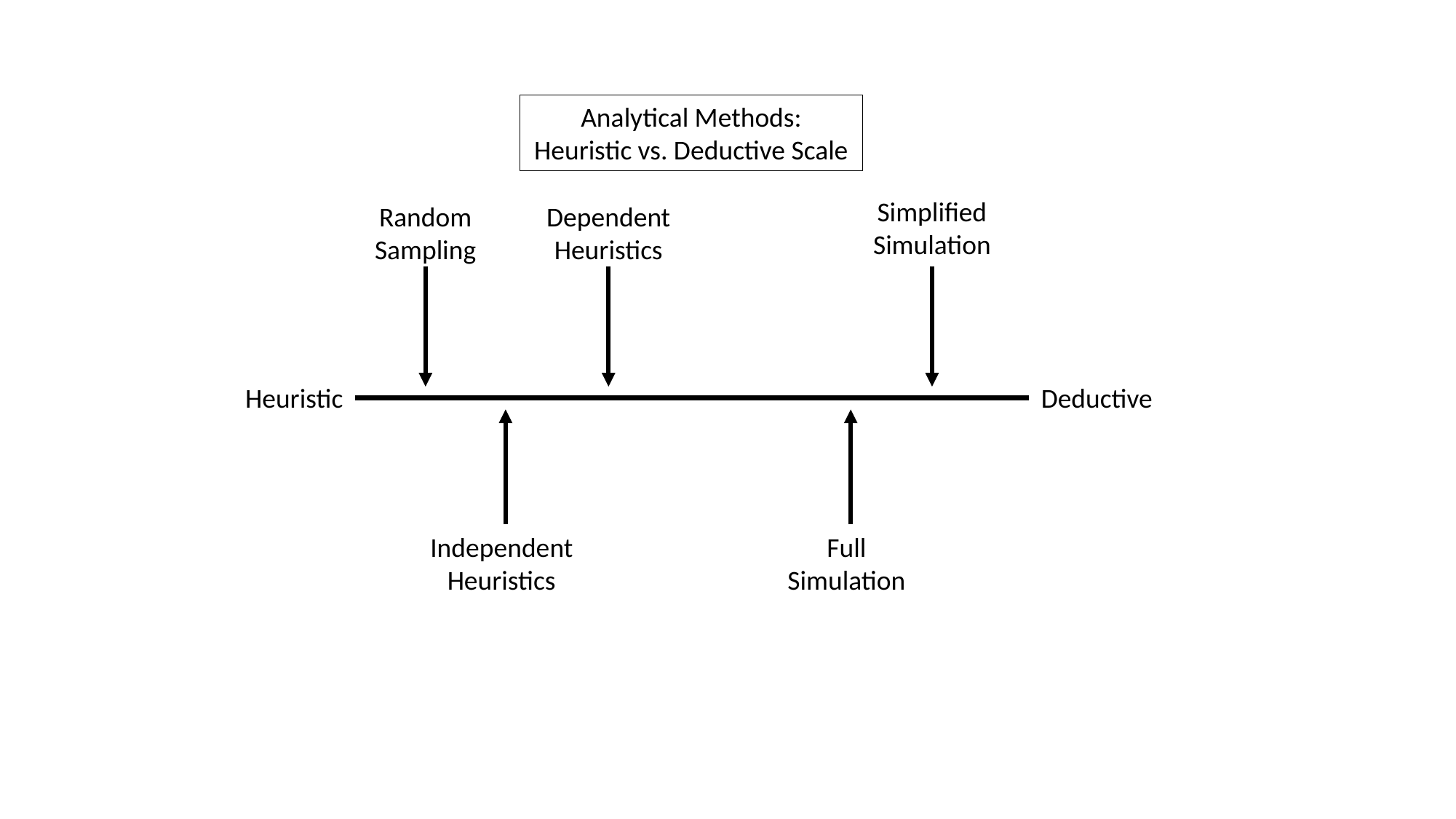

Analytical Methods: Heuristic vs. Deductive Scale
Simplified Simulation
Random Sampling
Dependent Heuristics
Heuristic
Deductive
Full Simulation
Independent Heuristics